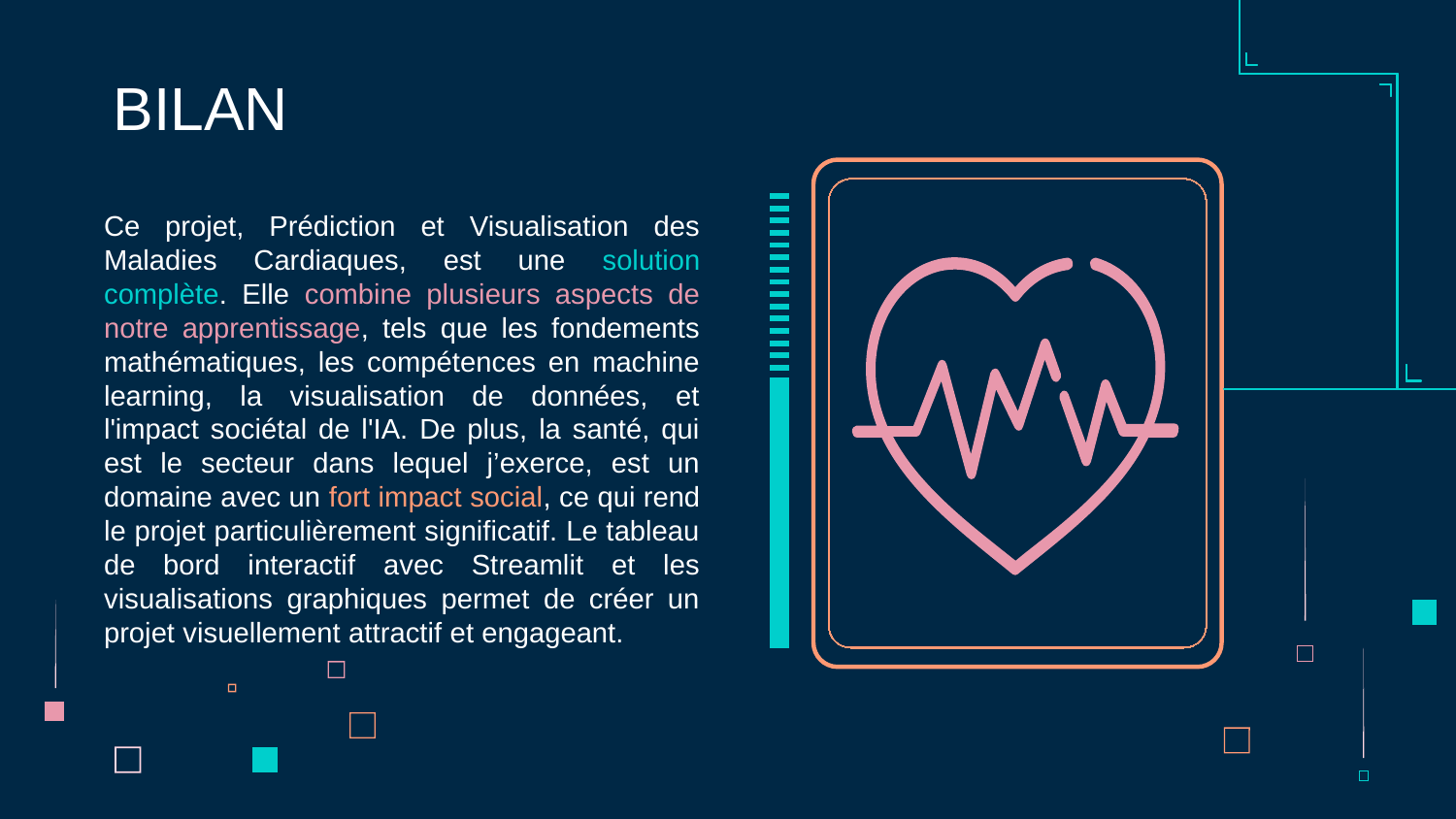

# BILAN

Ce projet, Prédiction et Visualisation des Maladies Cardiaques, est une solution complète. Elle combine plusieurs aspects de notre apprentissage, tels que les fondements mathématiques, les compétences en machine learning, la visualisation de données, et l'impact sociétal de l'IA. De plus, la santé, qui est le secteur dans lequel j’exerce, est un domaine avec un fort impact social, ce qui rend le projet particulièrement significatif. Le tableau de bord interactif avec Streamlit et les visualisations graphiques permet de créer un projet visuellement attractif et engageant.